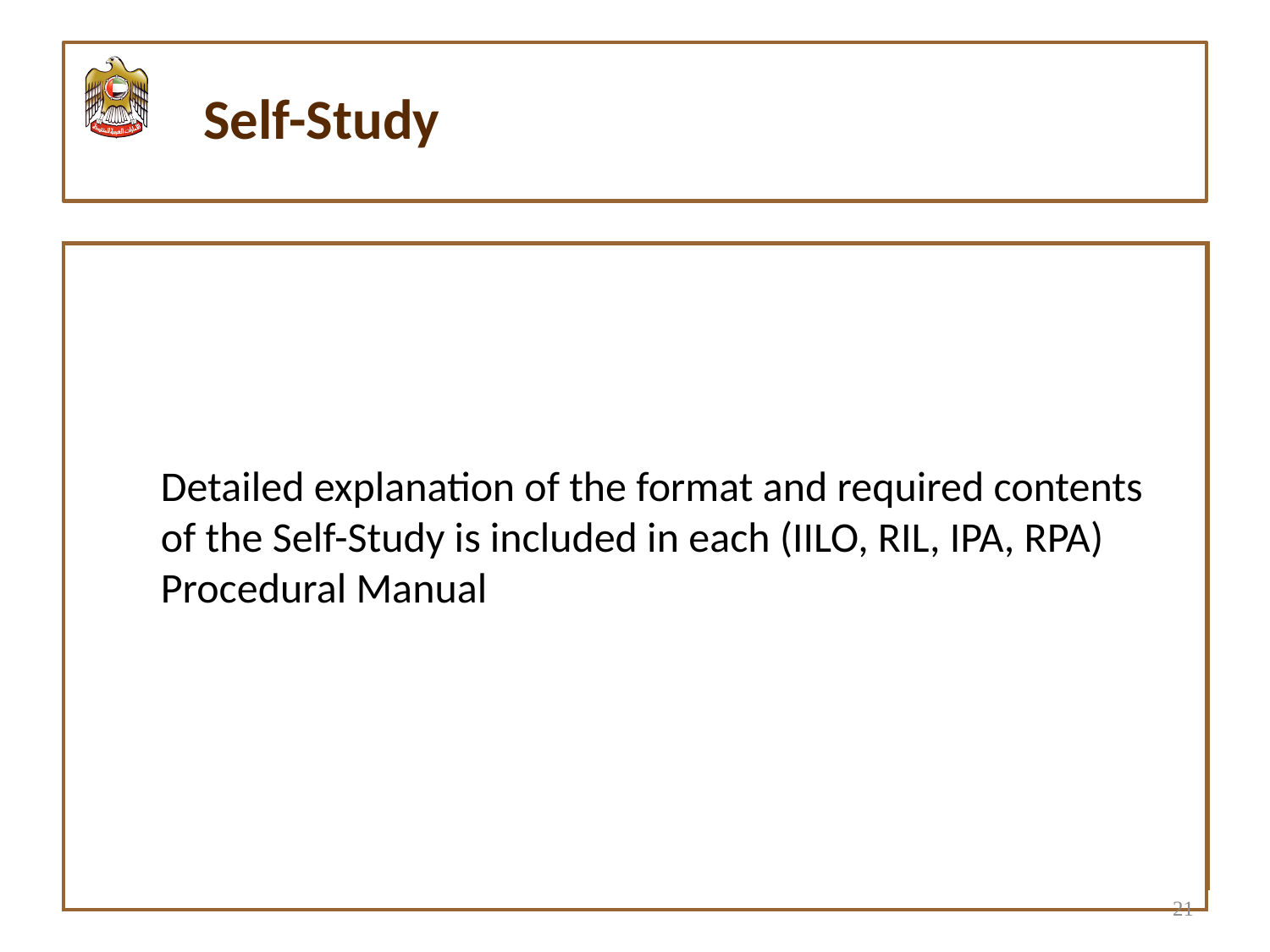

#
Self-Study
|  |
| --- |

Detailed explanation of the format and required contents of the Self-Study is included in each (IILO, RIL, IPA, RPA) Procedural Manual

21